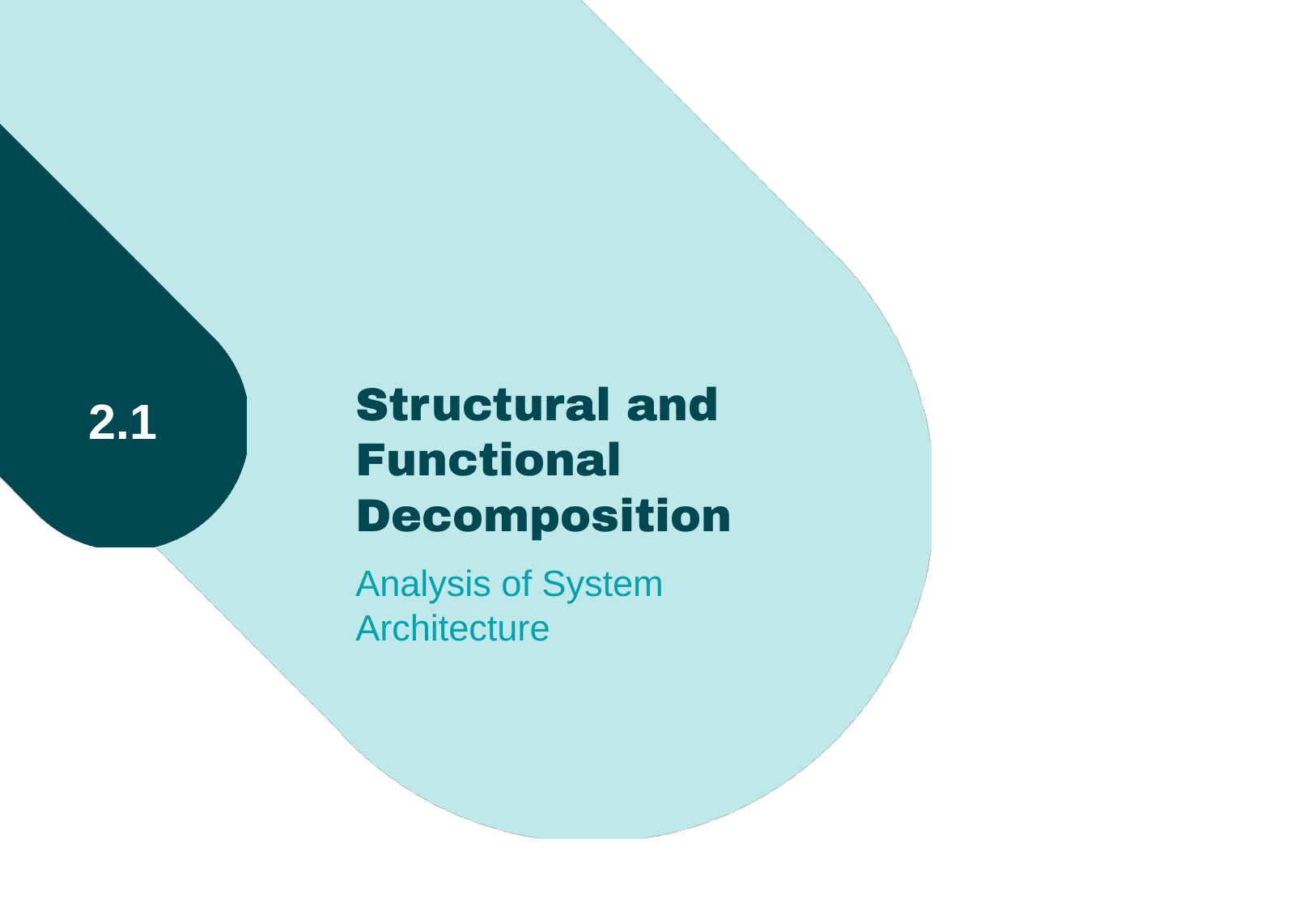

# Structural and Functional Decomposition
2.1
Analysis of System Architecture